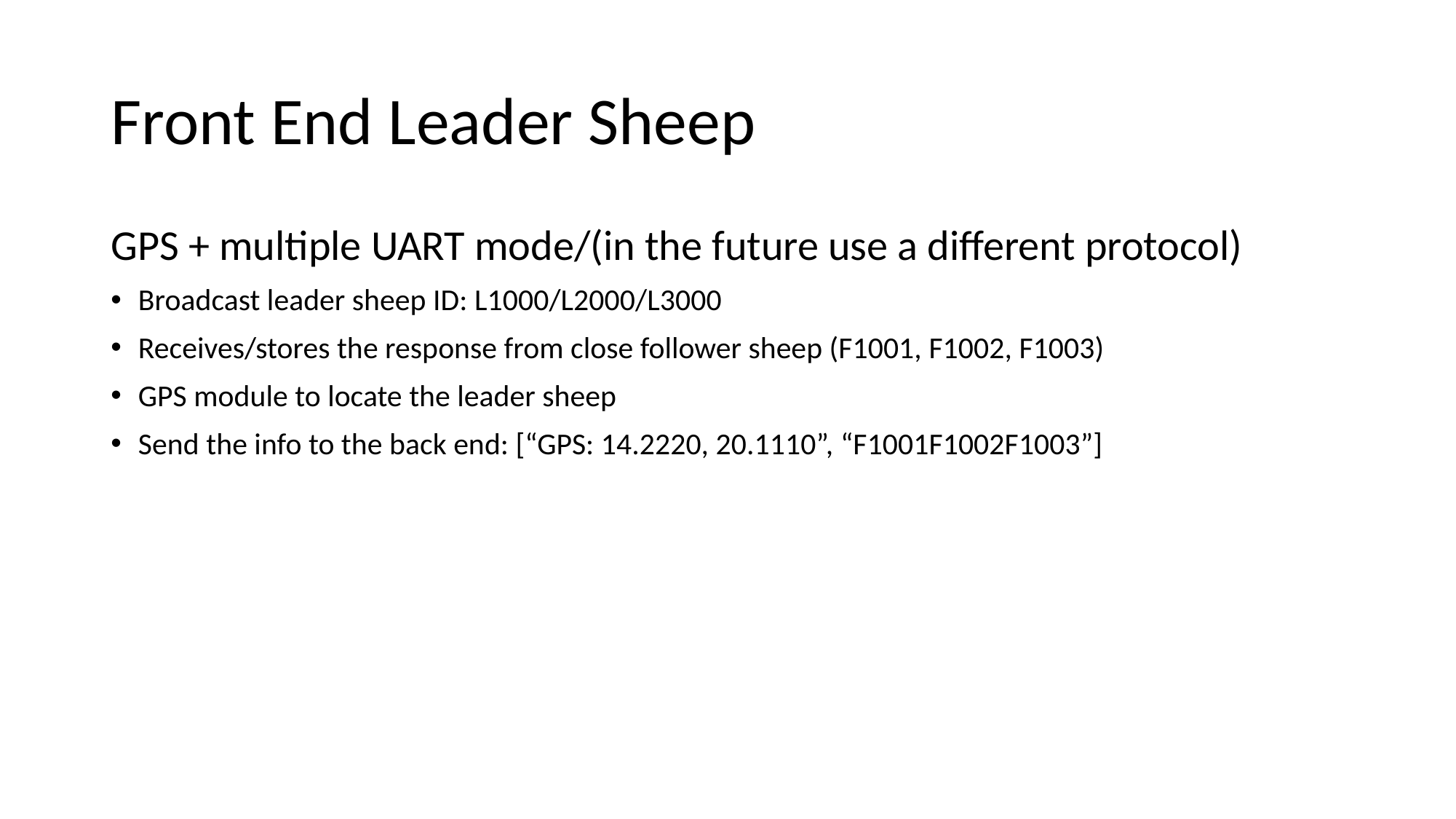

# Front End Leader Sheep
GPS + multiple UART mode/(in the future use a different protocol)
Broadcast leader sheep ID: L1000/L2000/L3000
Receives/stores the response from close follower sheep (F1001, F1002, F1003)
GPS module to locate the leader sheep
Send the info to the back end: [“GPS: 14.2220, 20.1110”, “F1001F1002F1003”]